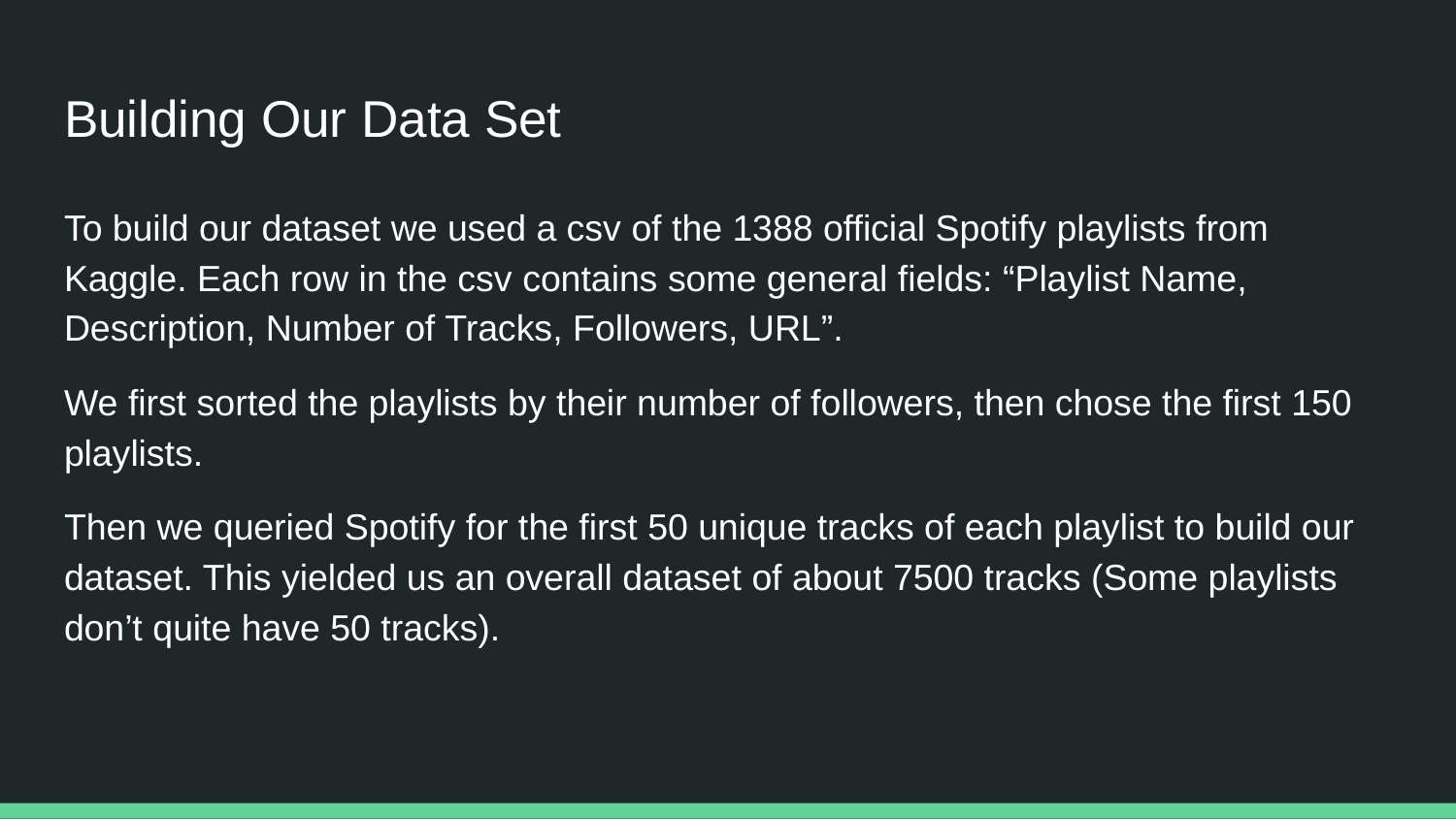

# Building Our Data Set
To build our dataset we used a csv of the 1388 official Spotify playlists from Kaggle. Each row in the csv contains some general fields: “Playlist Name, Description, Number of Tracks, Followers, URL”.
We first sorted the playlists by their number of followers, then chose the first 150 playlists.
Then we queried Spotify for the first 50 unique tracks of each playlist to build our dataset. This yielded us an overall dataset of about 7500 tracks (Some playlists don’t quite have 50 tracks).